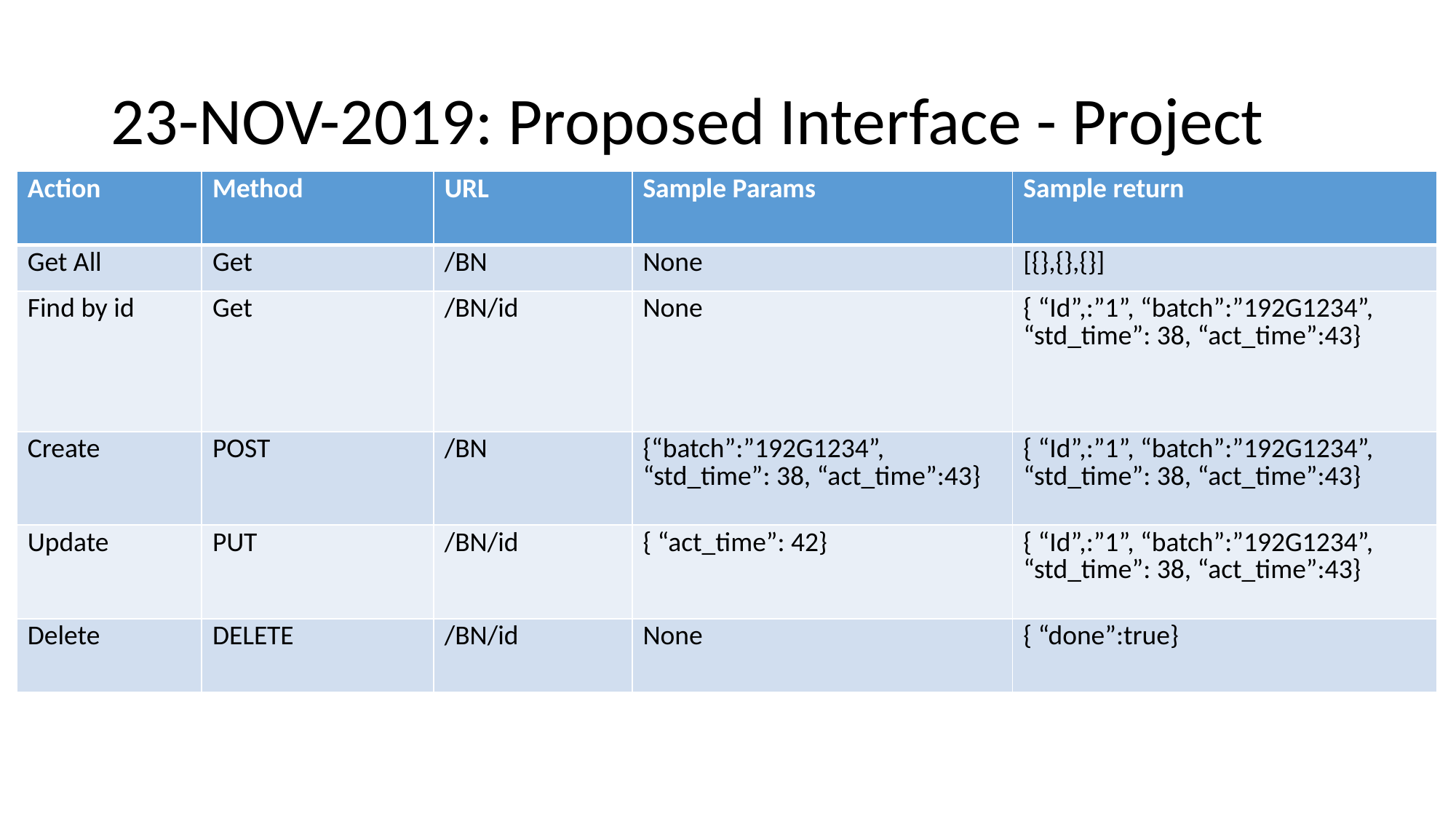

# 23-NOV-2019: Proposed Interface - Project
| Action | Method | URL | Sample Params | Sample return |
| --- | --- | --- | --- | --- |
| Get All | Get | /BN | None | [{},{},{}] |
| Find by id | Get | /BN/id | None | { “Id”,:”1”, “batch”:”192G1234”, “std\_time”: 38, “act\_time”:43} |
| Create | POST | /BN | {“batch”:”192G1234”, “std\_time”: 38, “act\_time”:43} | { “Id”,:”1”, “batch”:”192G1234”, “std\_time”: 38, “act\_time”:43} |
| Update | PUT | /BN/id | { “act\_time”: 42} | { “Id”,:”1”, “batch”:”192G1234”, “std\_time”: 38, “act\_time”:43} |
| Delete | DELETE | /BN/id | None | { “done”:true} |